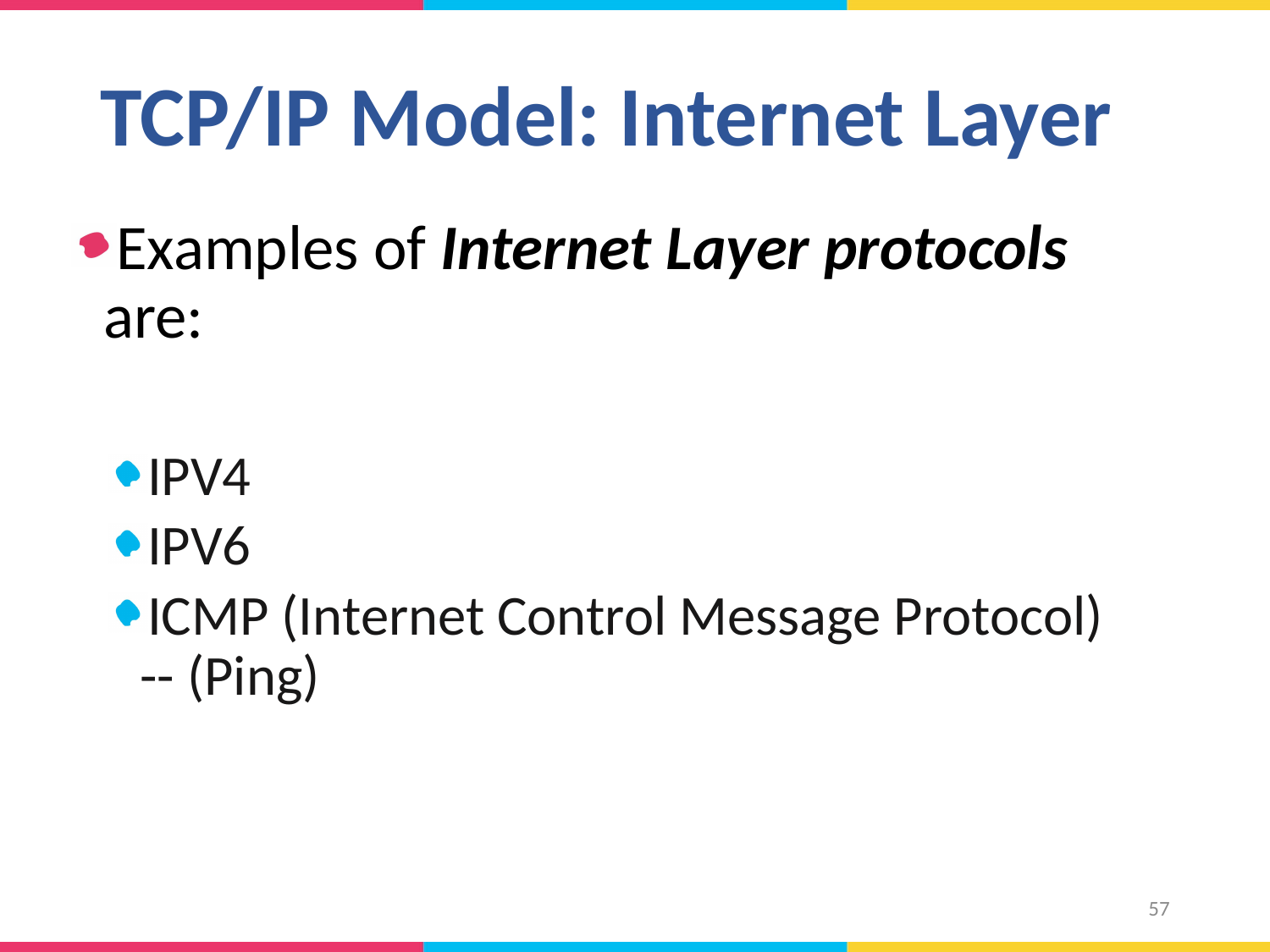

# TCP/IP Model: Internet Layer
Examples of Internet Layer protocols are:

IPV4
IPV6
ICMP (Internet Control Message Protocol)  -- (Ping)
57